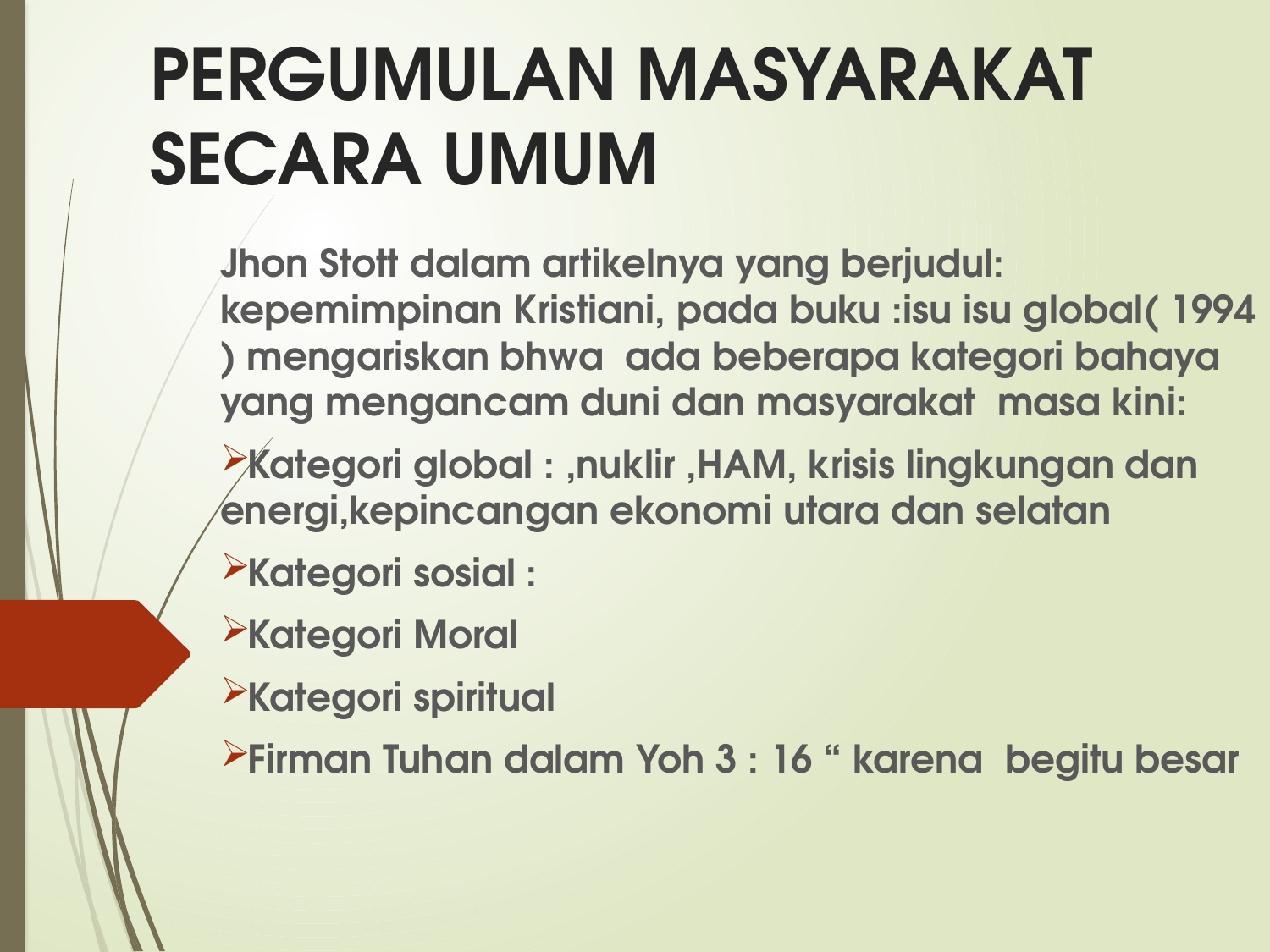

# PERGUMULAN MASYARAKAT SECARA UMUM
Jhon Stott dalam artikelnya yang berjudul: kepemimpinan Kristiani, pada buku :isu isu global( 1994 ) mengariskan bhwa  ada beberapa kategori bahaya yang mengancam duni dan masyarakat  masa kini:
Kategori global : ,nuklir ,HAM, krisis lingkungan dan energi,kepincangan ekonomi utara dan selatan
Kategori sosial :
Kategori Moral
Kategori spiritual
Firman Tuhan dalam Yoh 3 : 16 “ karena  begitu besar